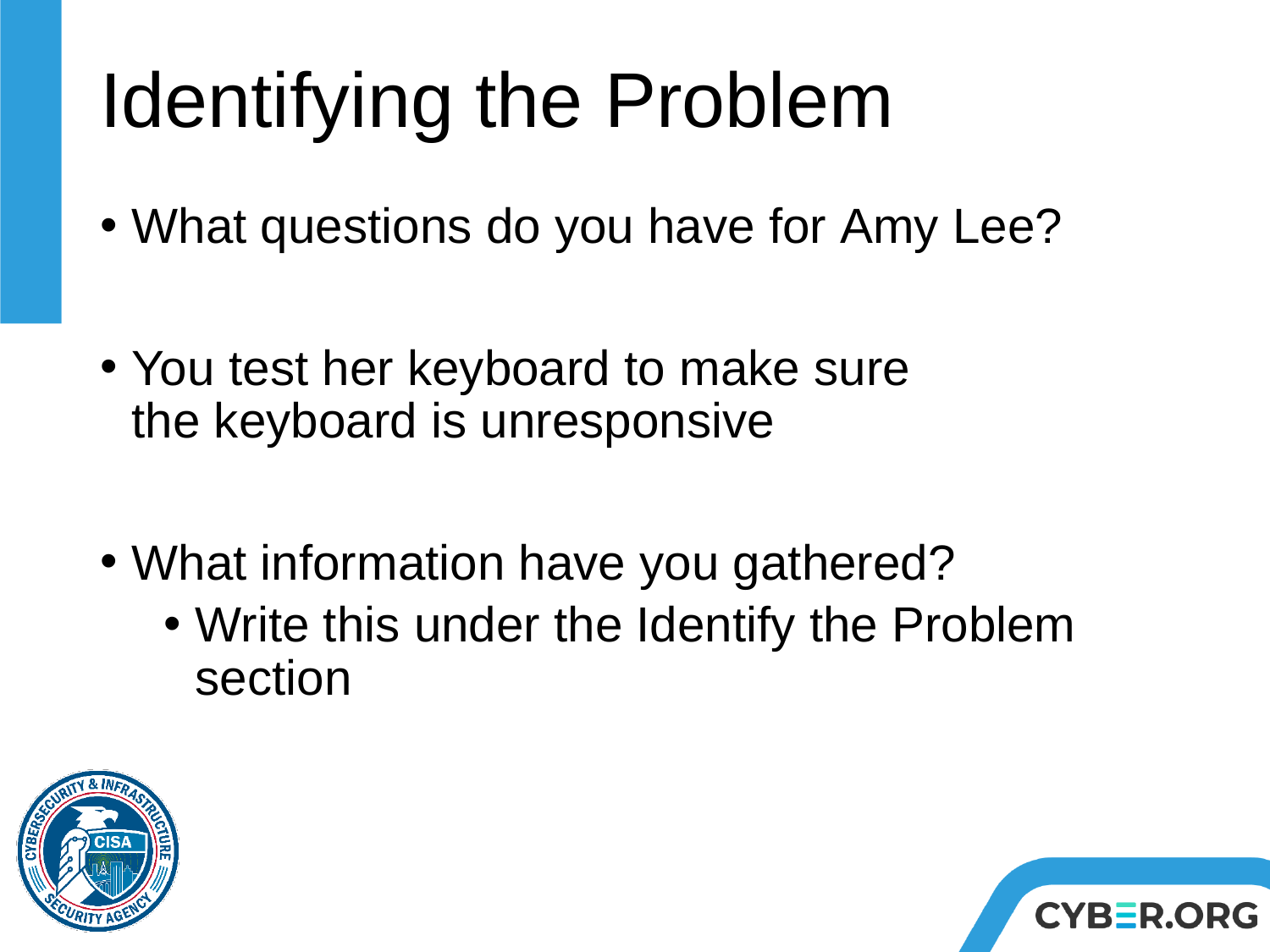

# Identifying the Problem
What questions do you have for Amy Lee?

You test her keyboard to make sure the keyboard is unresponsive

What information have you gathered?
Write this under the Identify the Problem section